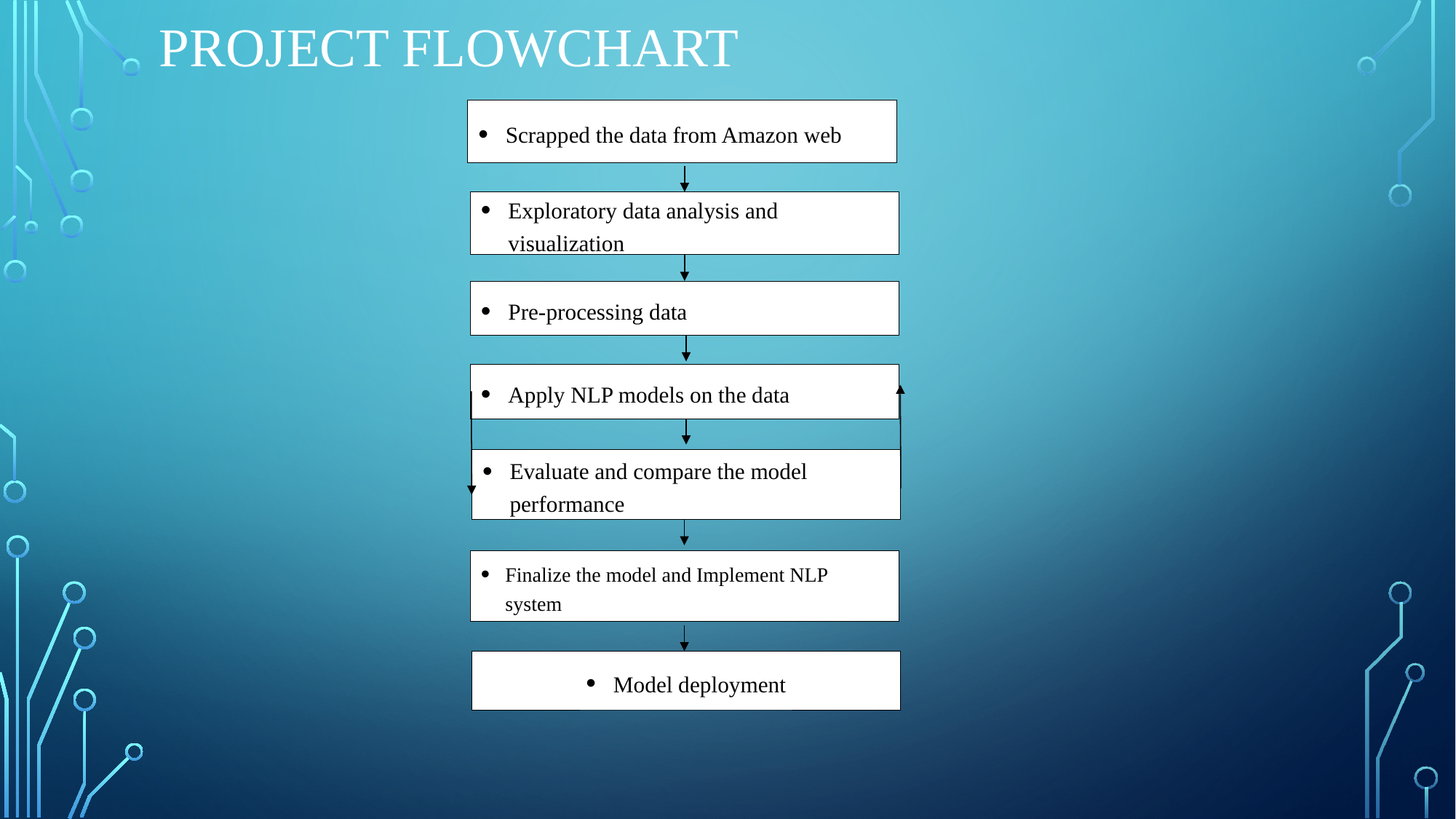

# Project flowchart
Scrapped the data from Amazon web
Exploratory data analysis and visualization
Pre-processing data
Apply NLP models on the data
Evaluate and compare the model performance
Finalize the model and Implement NLP system
Model deployment